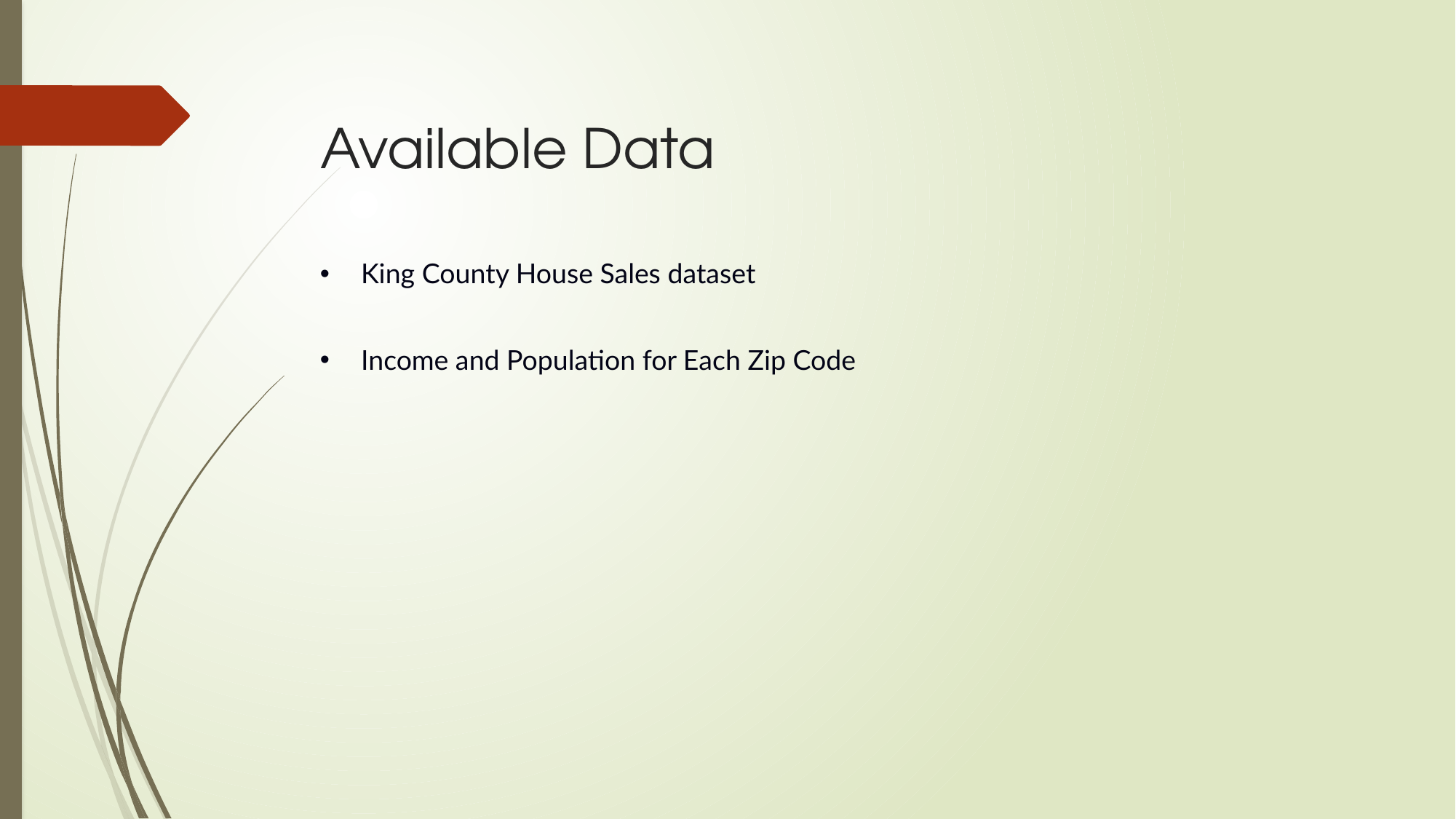

# Available Data
King County House Sales dataset

Income and Population for Each Zip Code